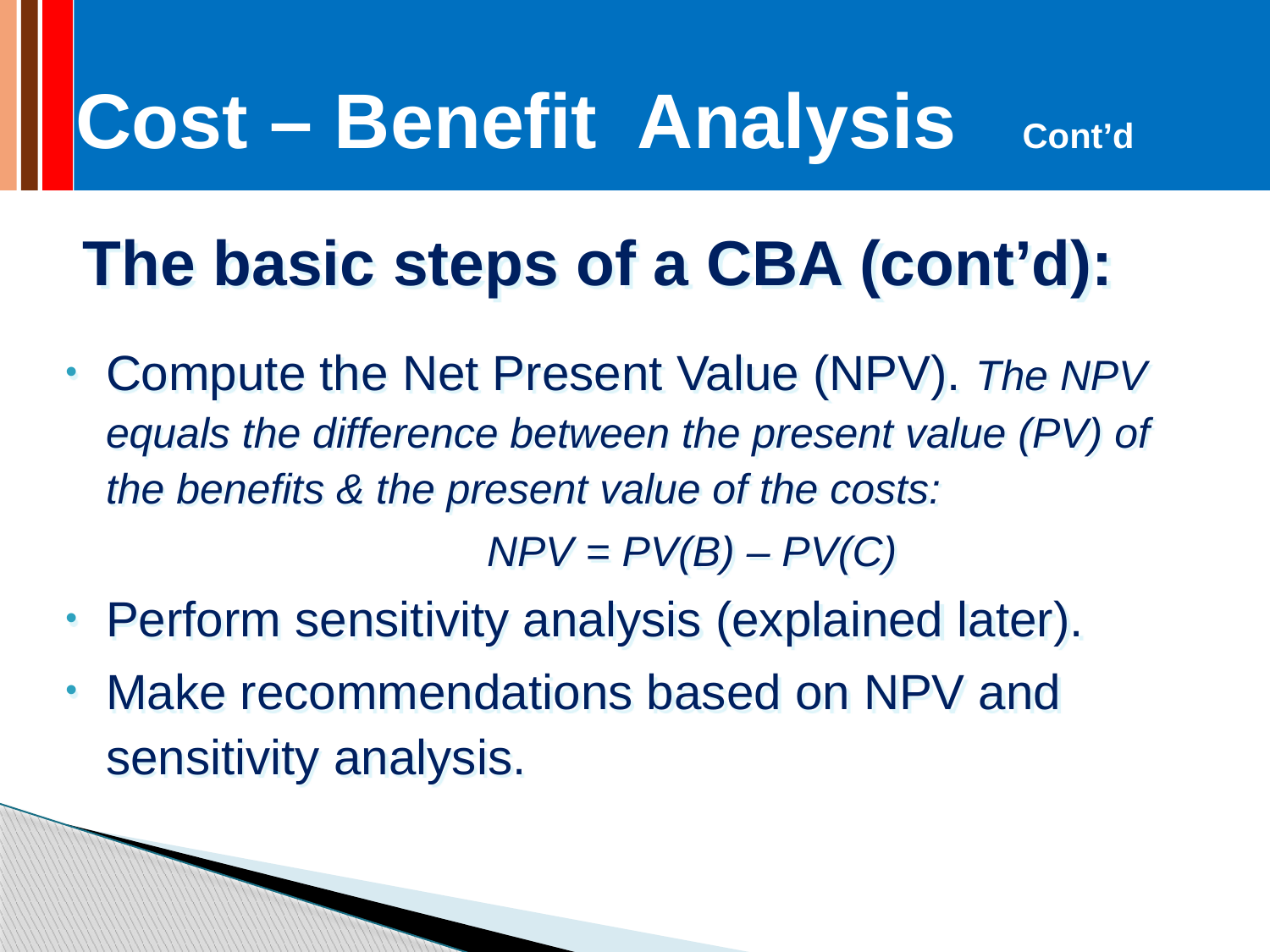

Cost – Benefit  Analysis   Cont’d
 The basic steps of a CBA (cont’d):

Compute the Net Present Value (NPV). The NPV equals the difference between the present value (PV) of the benefits & the present value of the costs:
				NPV = PV(B) – PV(C)
Perform sensitivity analysis (explained later).
Make recommendations based on NPV and sensitivity analysis.